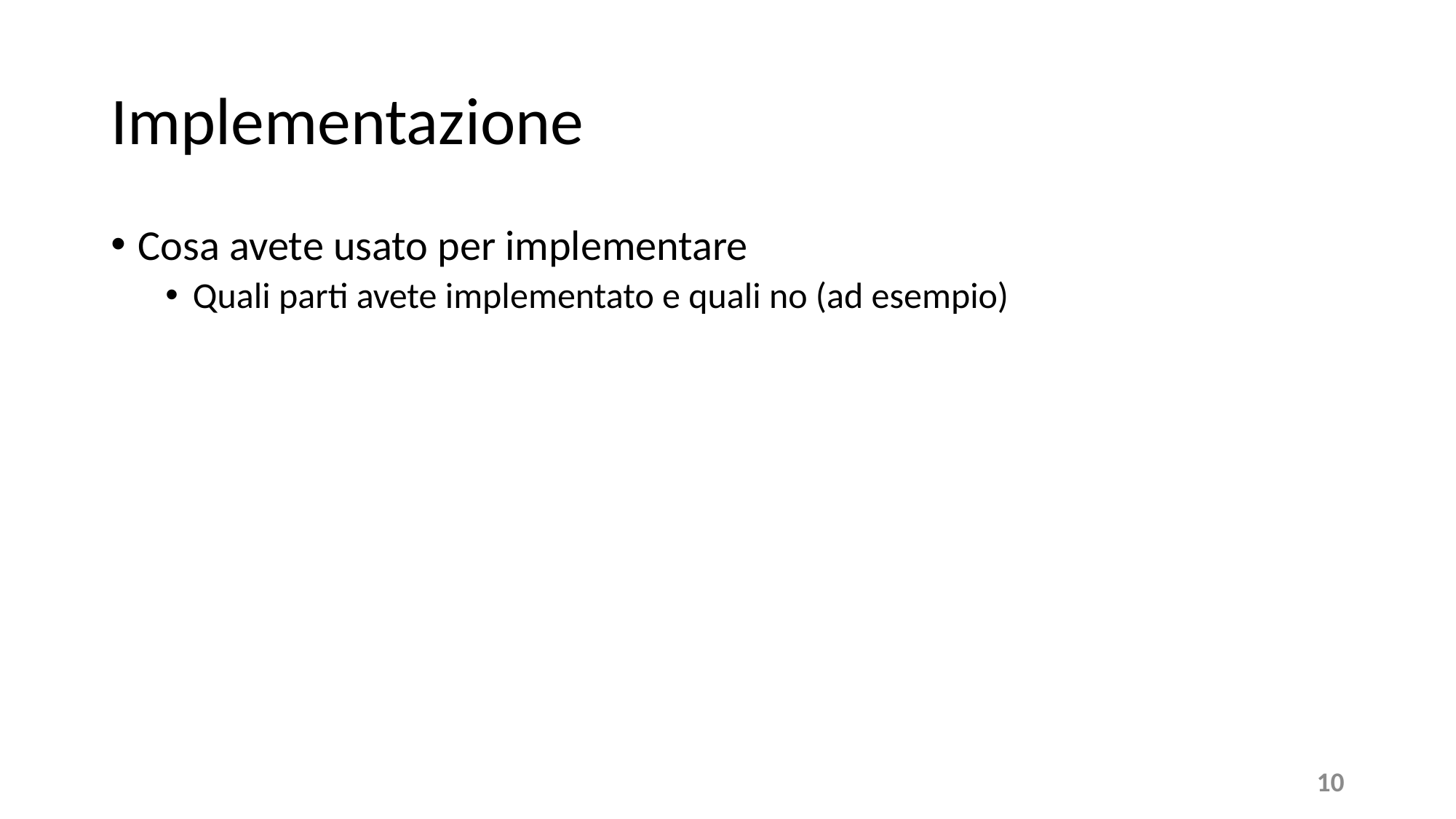

# Implementazione
Cosa avete usato per implementare
Quali parti avete implementato e quali no (ad esempio)
10